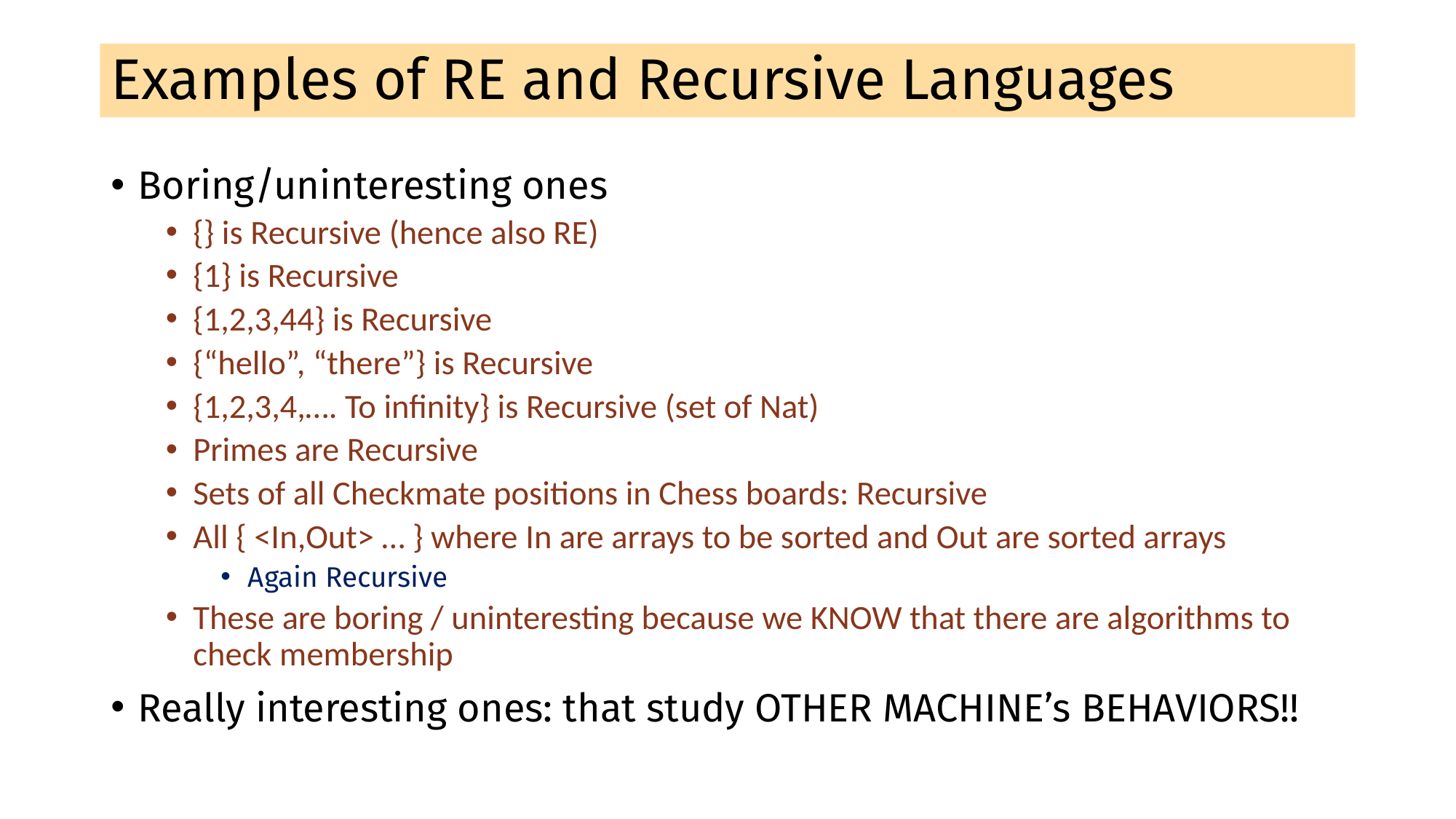

# Examples of RE and Recursive Languages
Boring/uninteresting ones
{} is Recursive (hence also RE)
{1} is Recursive
{1,2,3,44} is Recursive
{“hello”, “there”} is Recursive
{1,2,3,4,…. To infinity} is Recursive (set of Nat)
Primes are Recursive
Sets of all Checkmate positions in Chess boards: Recursive
All { <In,Out> … } where In are arrays to be sorted and Out are sorted arrays
Again Recursive
These are boring / uninteresting because we KNOW that there are algorithms to check membership
Really interesting ones: that study OTHER MACHINE’s BEHAVIORS!!